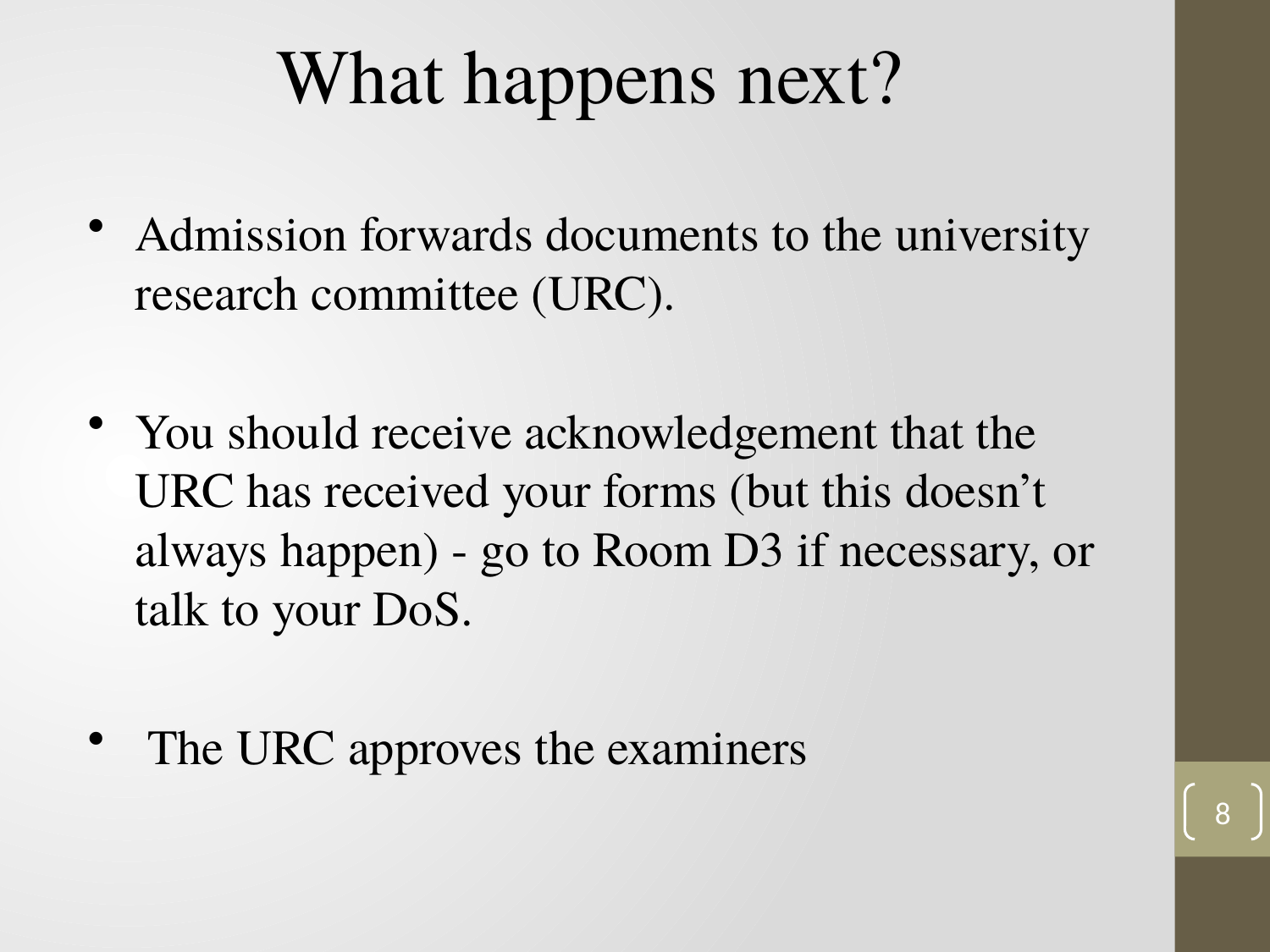

What happens next?

Admission forwards documents to the university research committee (URC).

You should receive acknowledgement that the URC has received your forms (but this doesn’t always happen) - go to Room D3 if necessary, or talk to your DoS.

 The URC approves the examiners
8